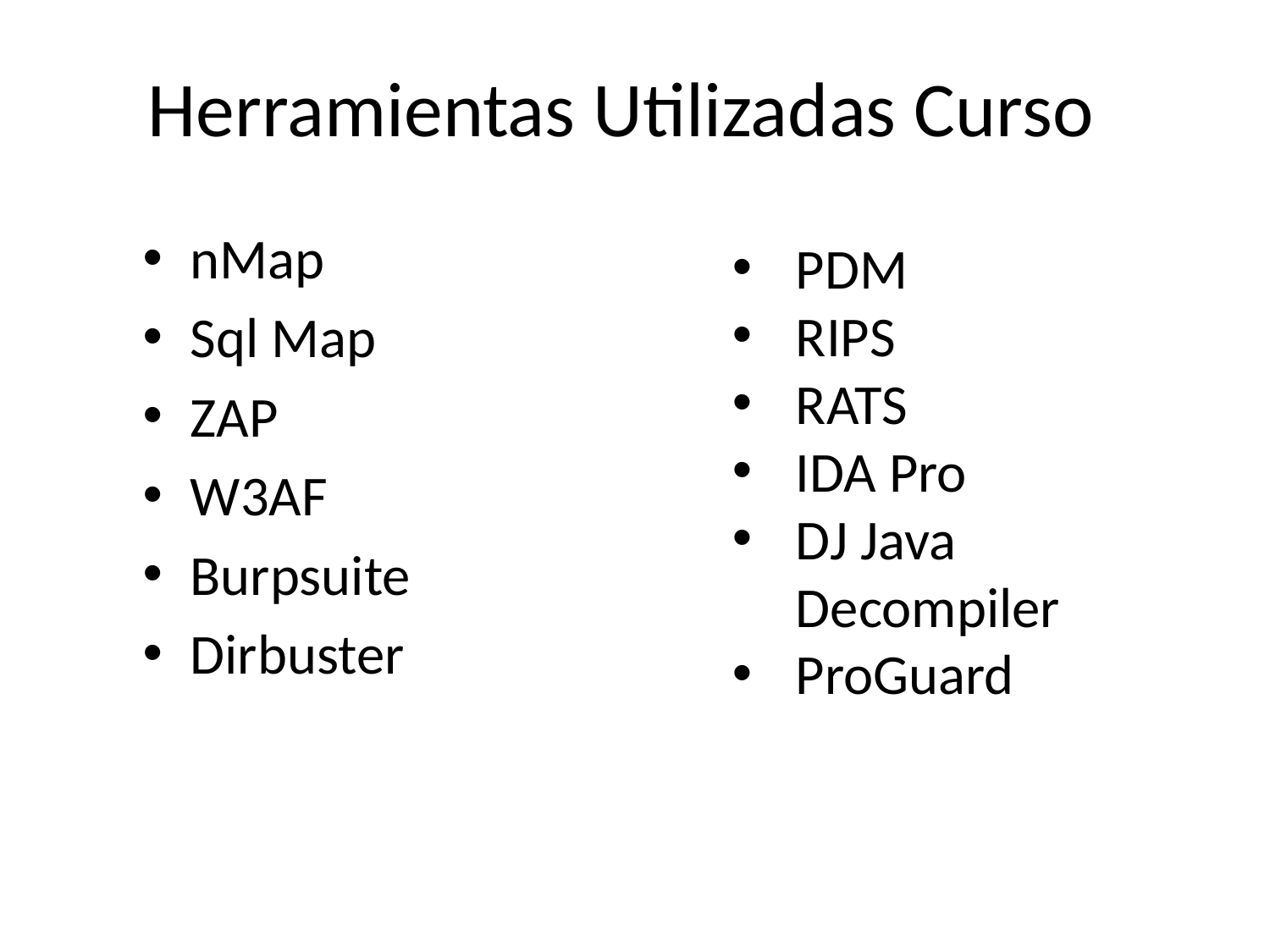

# Herramientas Utilizadas Curso
nMap
Sql Map
ZAP
W3AF
Burpsuite
Dirbuster
PDM
RIPS
RATS
IDA Pro
DJ Java Decompiler
ProGuard